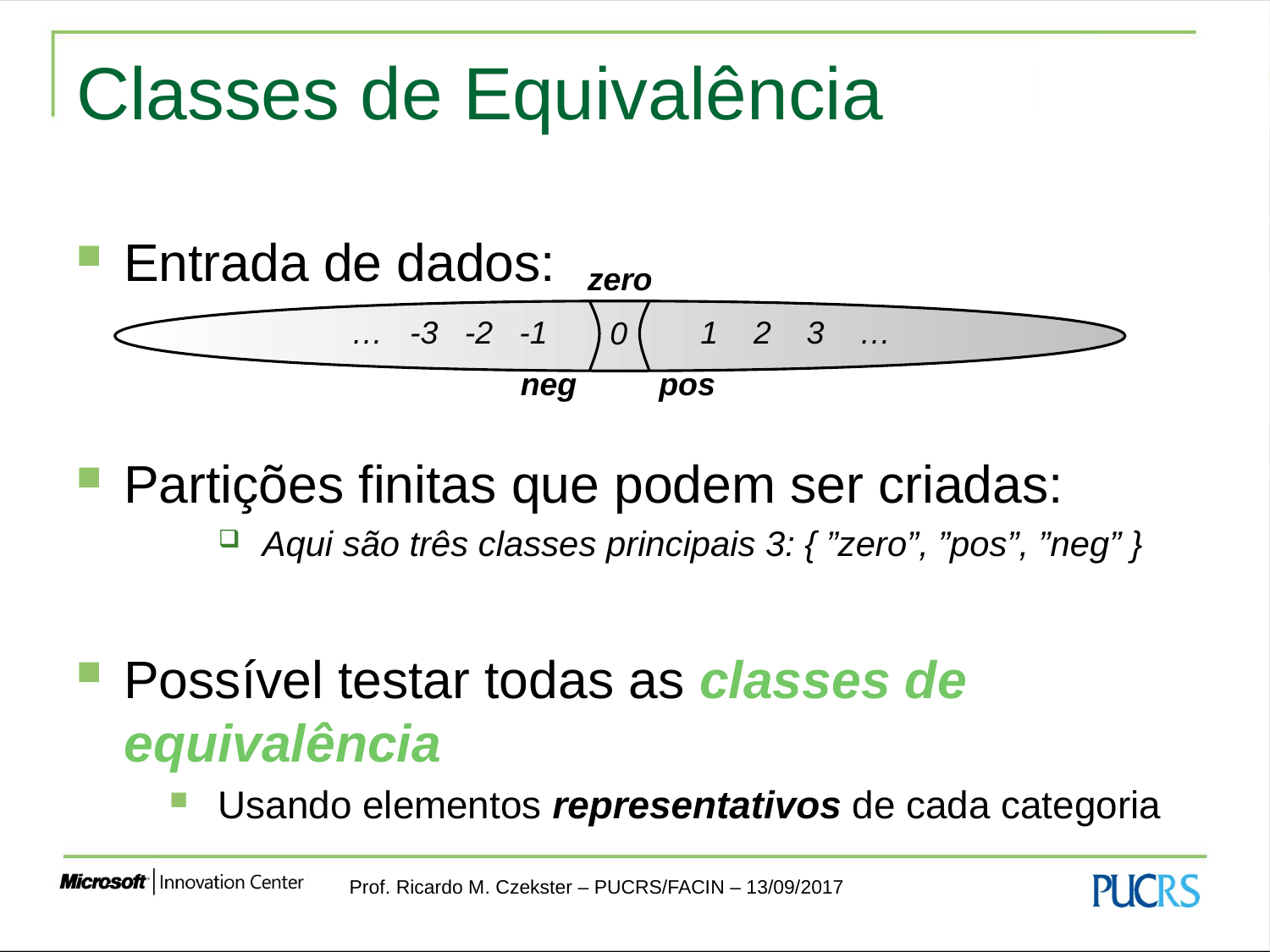

# Classes de Equivalência
Entrada de dados:

Partições finitas que podem ser criadas:
Aqui são três classes principais 3: { ”zero”, ”pos”, ”neg” }

Possível testar todas as classes de equivalência
Usando elementos representativos de cada categoria
zero

…   -3   -2   -1
1    2    3    …
0
neg
pos